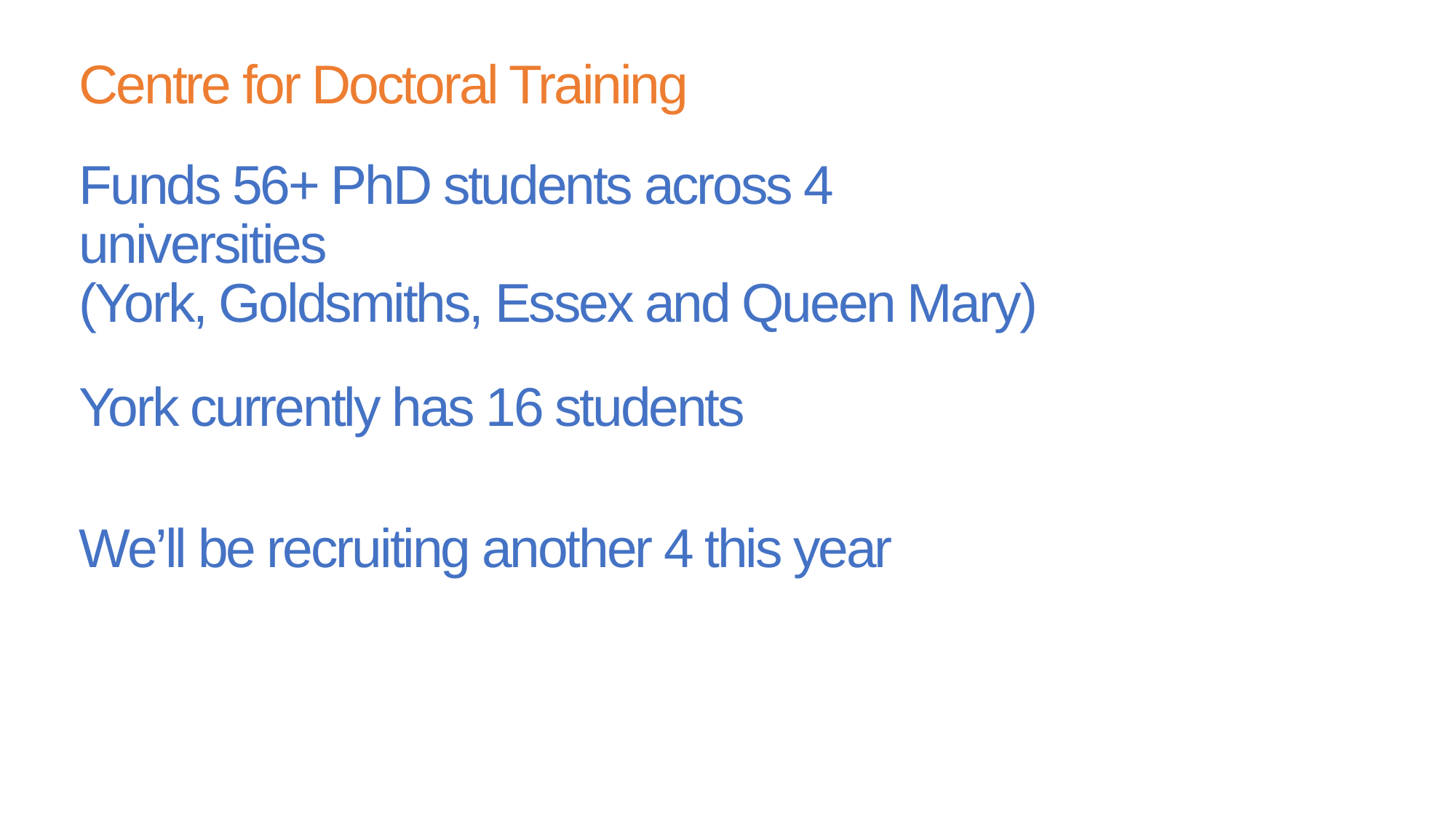

Centre for Doctoral Training
Funds 56+ PhD students across 4 universities
(York, Goldsmiths, Essex and Queen Mary)
York currently has 16 students
We’ll be recruiting another 4 this year